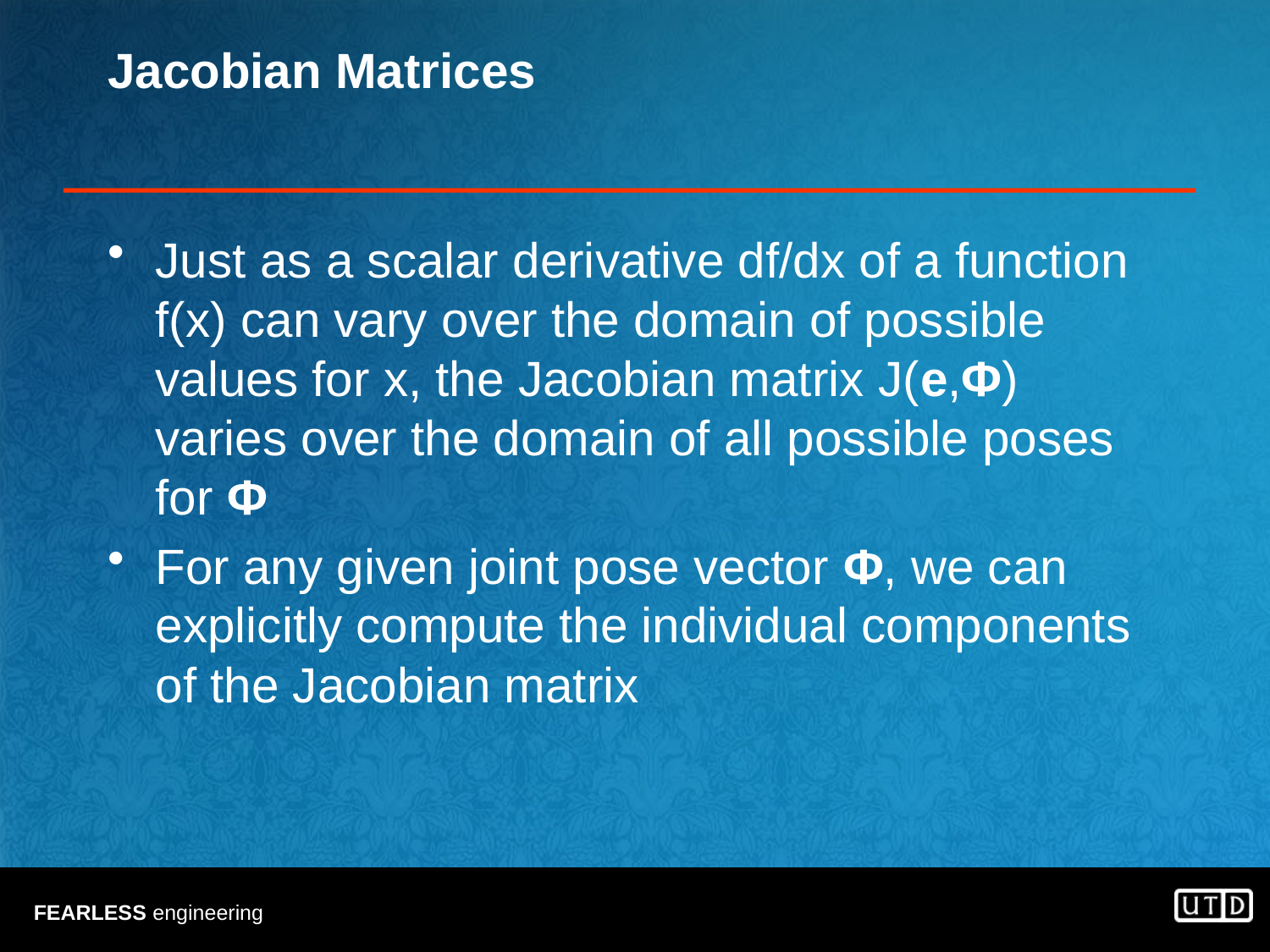

# Jacobian Matrices

Just as a scalar derivative df/dx of a function f(x) can vary over the domain of possible values for x, the Jacobian matrix J(e,Φ) varies over the domain of all possible poses for Φ
For any given joint pose vector Φ, we can explicitly compute the individual components of the Jacobian matrix